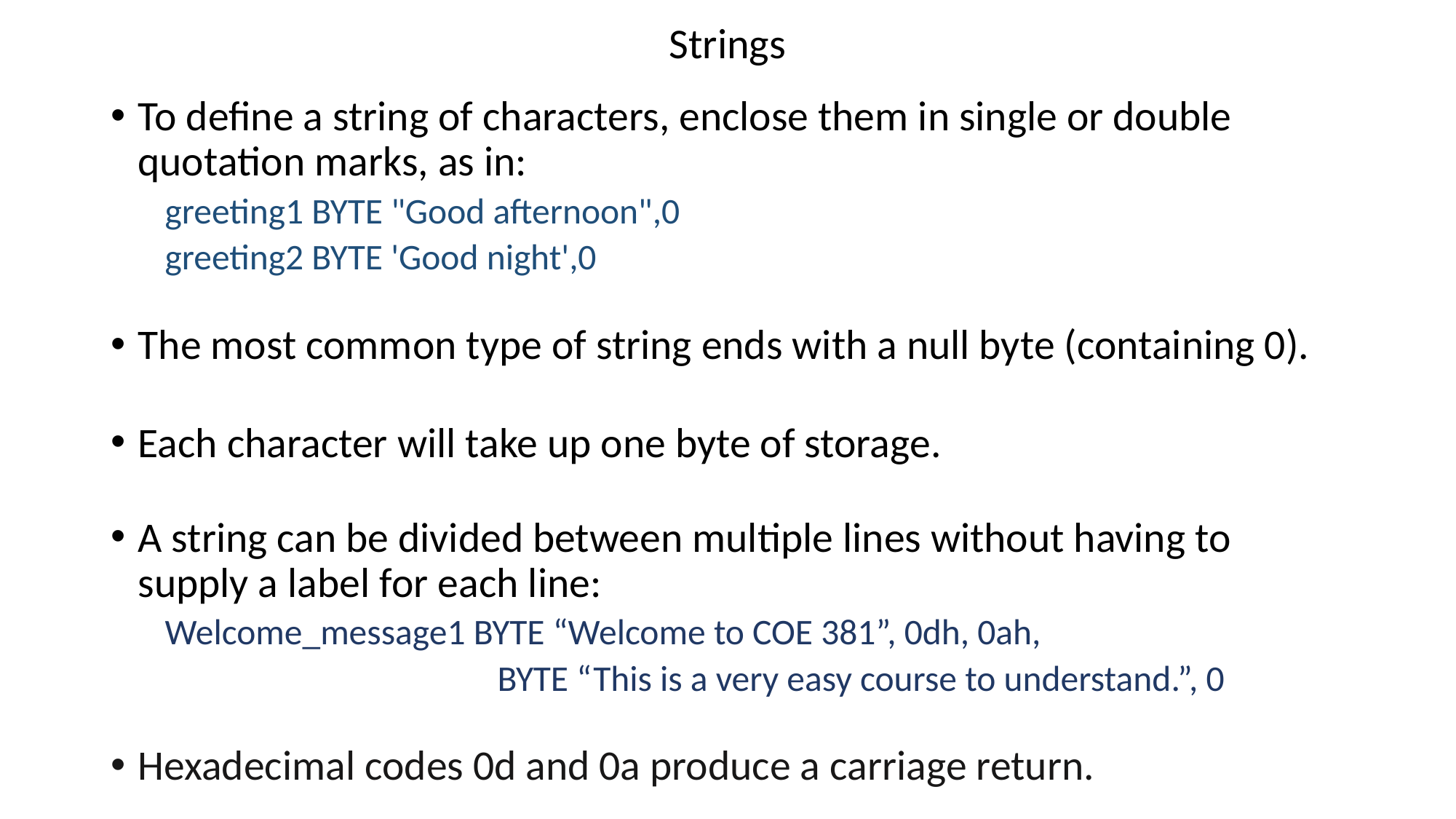

# Strings
To define a string of characters, enclose them in single or double quotation marks, as in:
greeting1 BYTE "Good afternoon",0
greeting2 BYTE 'Good night',0

The most common type of string ends with a null byte (containing 0).

Each character will take up one byte of storage.

A string can be divided between multiple lines without having to supply a label for each line:
Welcome_message1 BYTE “Welcome to COE 381”, 0dh, 0ah,
 BYTE “This is a very easy course to understand.”, 0

Hexadecimal codes 0d and 0a produce a carriage return.